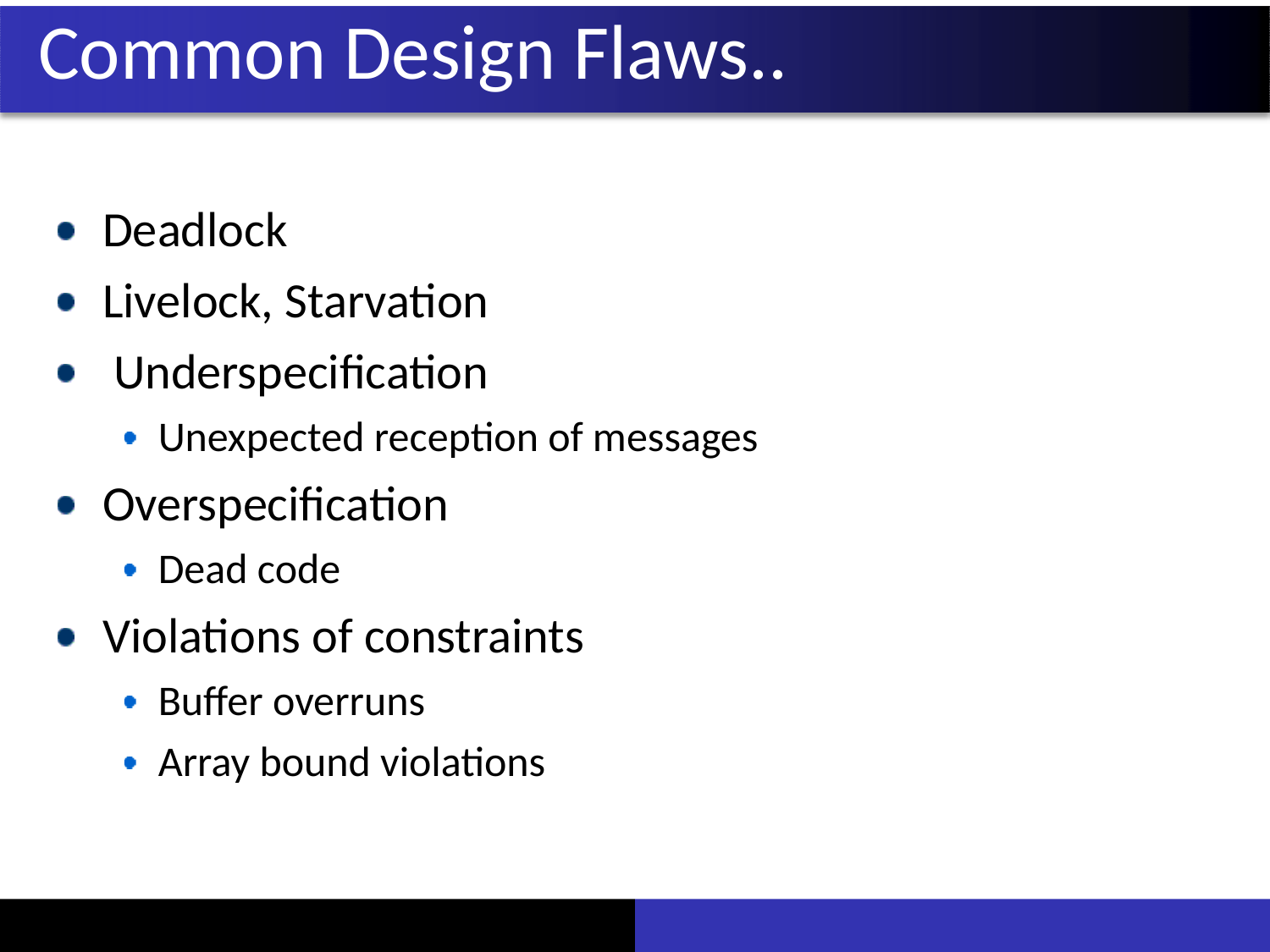

# Common Design Flaws..

Deadlock
Livelock, Starvation  Underspecification
Unexpected reception of messages
Overspecification
Dead code
Violations of constraints
Buffer overruns
Array bound violations